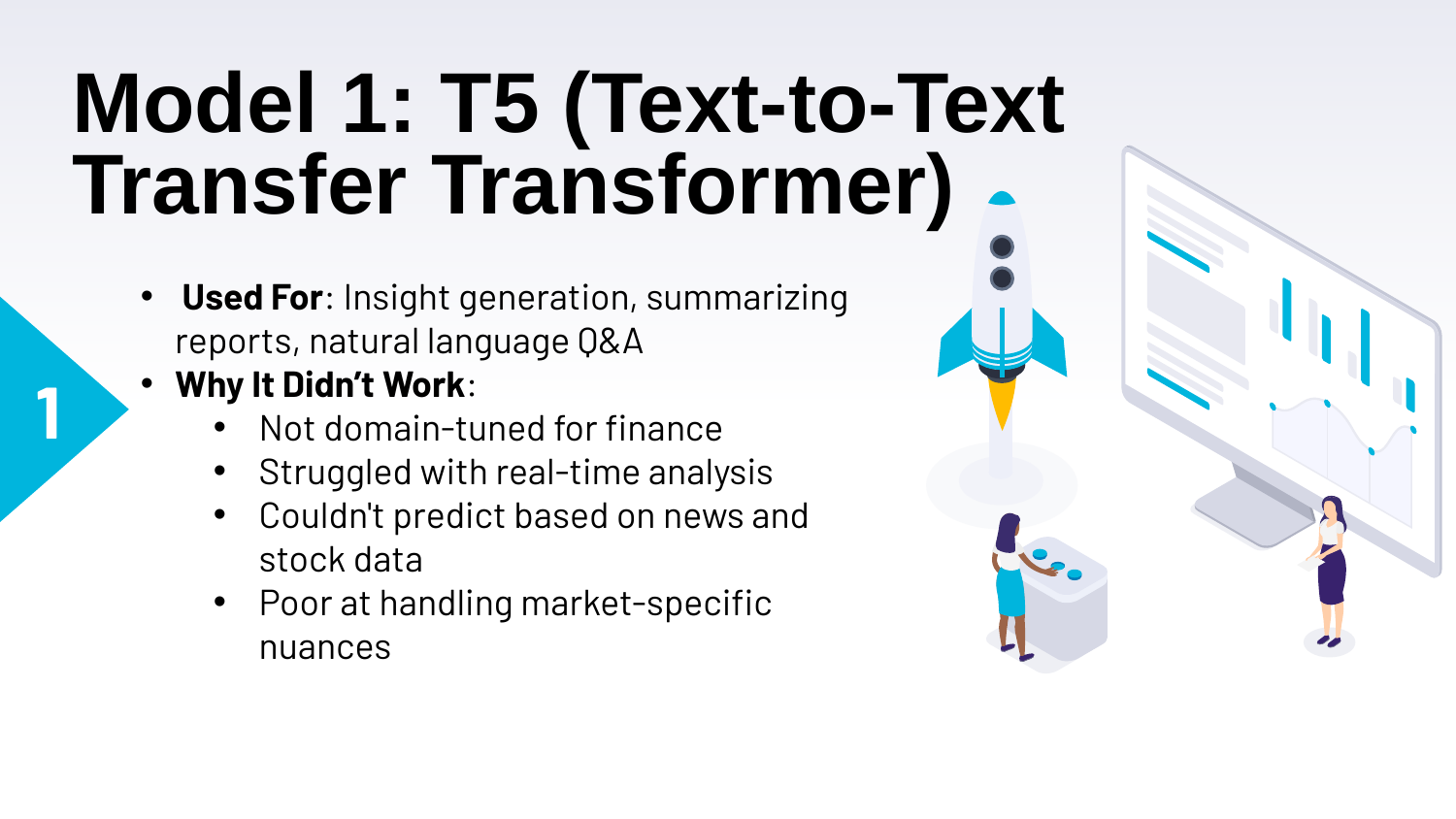

# Model 1: T5 (Text-to-Text Transfer Transformer)

 Used For: Insight generation, summarizing reports, natural language Q&A
Why It Didn’t Work:
Not domain-tuned for finance
Struggled with real-time analysis
Couldn't predict based on news and stock data
Poor at handling market-specific nuances

1